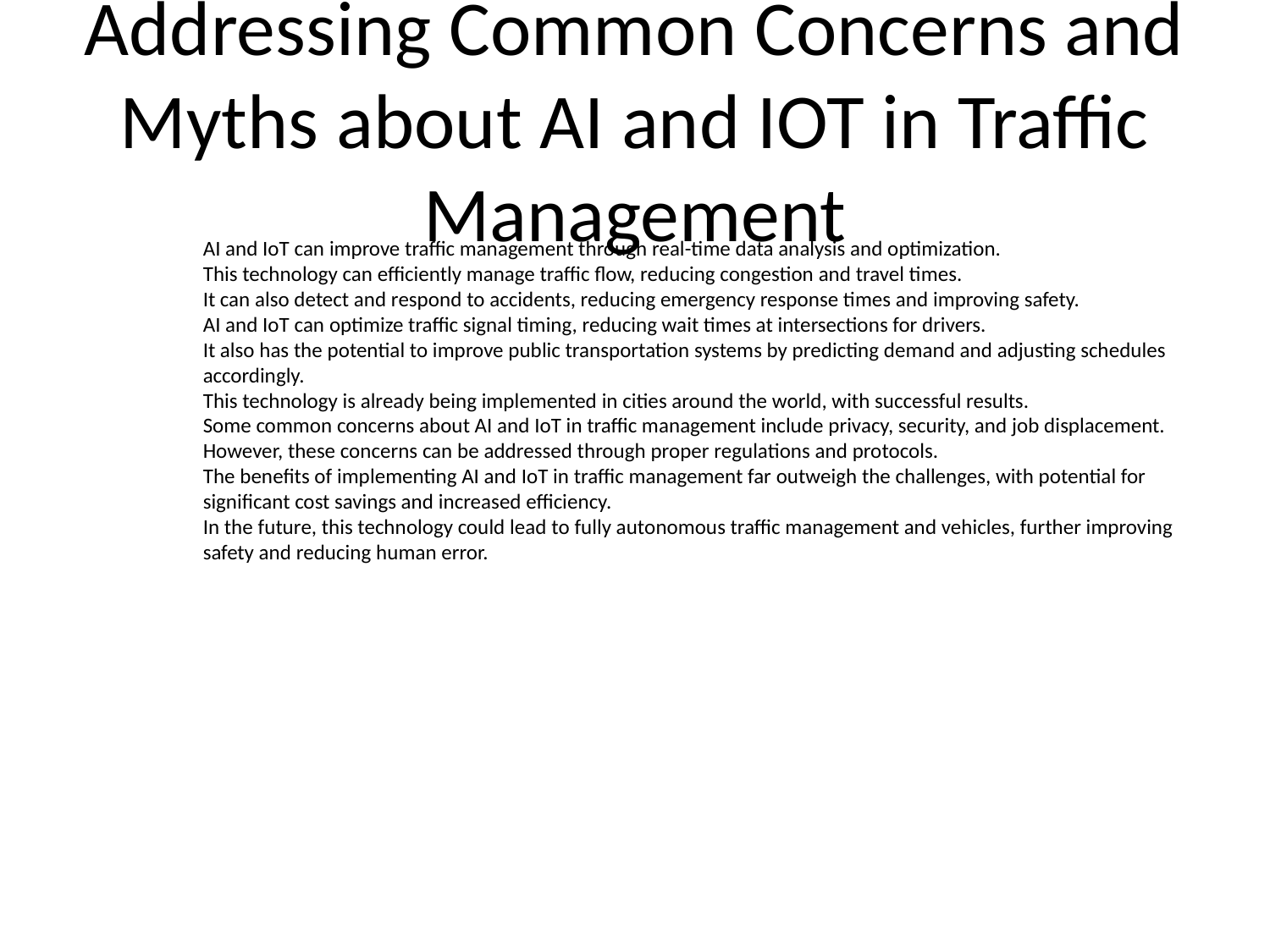

# Addressing Common Concerns and Myths about AI and IOT in Traffic Management

AI and IoT can improve traffic management through real-time data analysis and optimization.
This technology can efficiently manage traffic flow, reducing congestion and travel times.
It can also detect and respond to accidents, reducing emergency response times and improving safety.
AI and IoT can optimize traffic signal timing, reducing wait times at intersections for drivers.
It also has the potential to improve public transportation systems by predicting demand and adjusting schedules accordingly.
This technology is already being implemented in cities around the world, with successful results.
Some common concerns about AI and IoT in traffic management include privacy, security, and job displacement.
However, these concerns can be addressed through proper regulations and protocols.
The benefits of implementing AI and IoT in traffic management far outweigh the challenges, with potential for significant cost savings and increased efficiency.
In the future, this technology could lead to fully autonomous traffic management and vehicles, further improving safety and reducing human error.